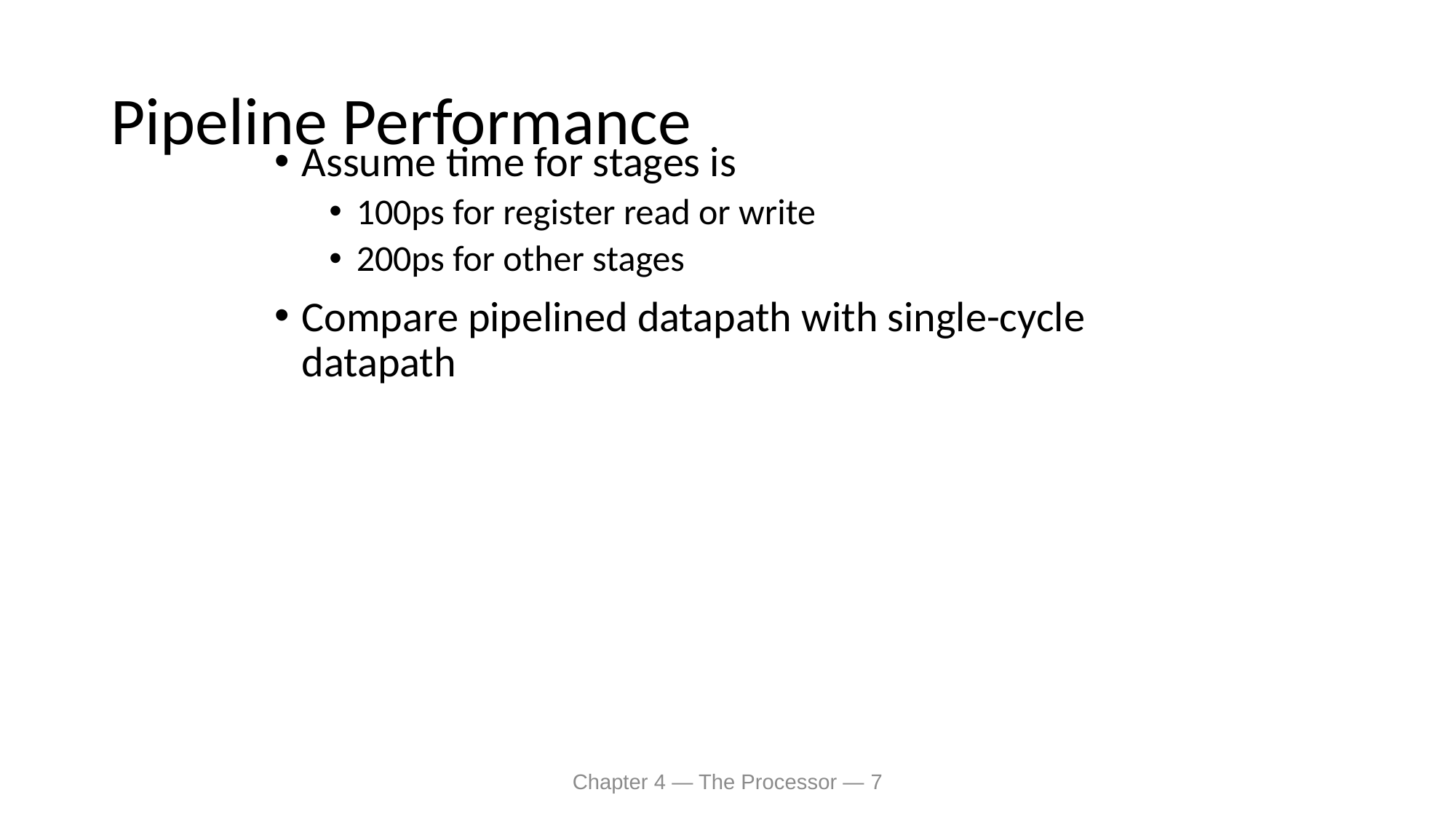

# Pipeline Performance
Assume time for stages is
100ps for register read or write
200ps for other stages
Compare pipelined datapath with single-cycle datapath
Chapter 4 — The Processor — 7